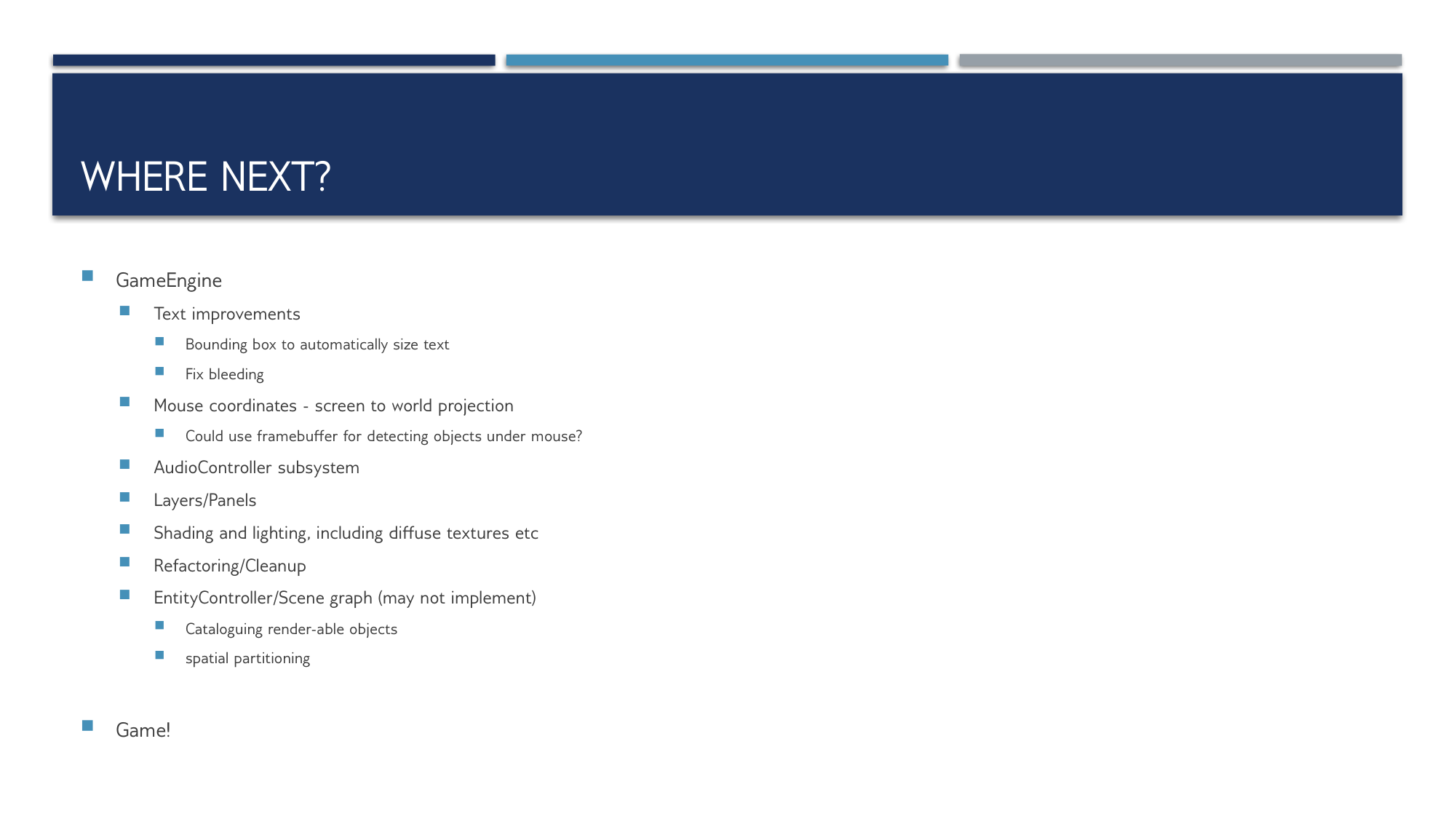

# Where Next?
GameEngine
Text improvements
Bounding box to automatically size text
Fix bleeding
Mouse coordinates - screen to world projection
Could use framebuffer for detecting objects under mouse?
AudioController subsystem
Layers/Panels
Shading and lighting, including diffuse textures etc
Refactoring/Cleanup
EntityController/Scene graph (may not implement)
Cataloguing render-able objects
spatial partitioning

Game!